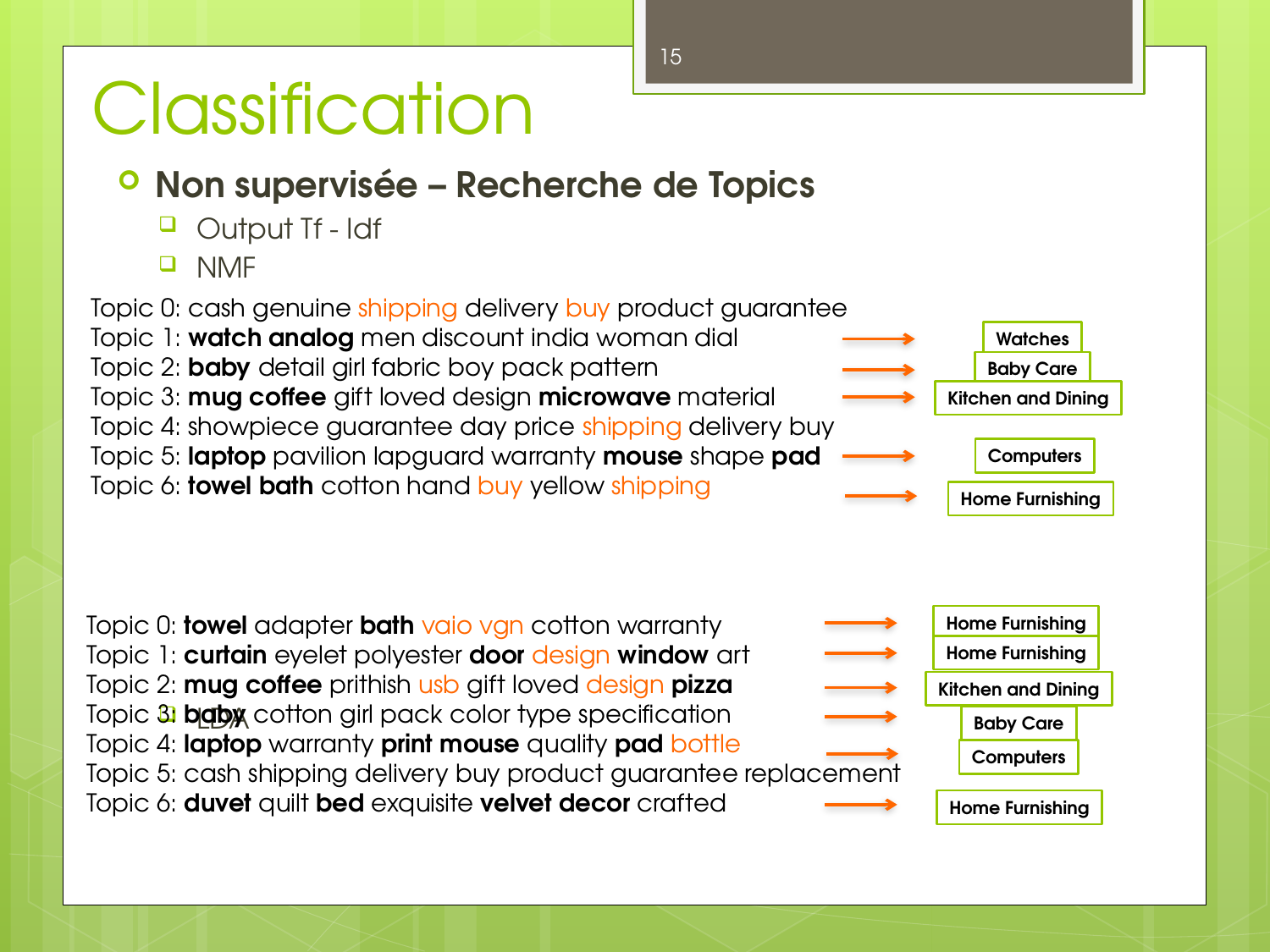

# Classification
15
Non supervisée – Recherche de Topics
Output Tf - Idf
NMF

LDA
Topic 0: cash genuine shipping delivery buy product guarantee
Topic 1: watch analog men discount india woman dial
Topic 2: baby detail girl fabric boy pack pattern
Topic 3: mug coffee gift loved design microwave material
Topic 4: showpiece guarantee day price shipping delivery buy
Topic 5: laptop pavilion lapguard warranty mouse shape pad
Topic 6: towel bath cotton hand buy yellow shipping
Watches
Baby Care
Kitchen and Dining
Computers
Home Furnishing
Topic 0: towel adapter bath vaio vgn cotton warranty
Topic 1: curtain eyelet polyester door design window art
Topic 2: mug coffee prithish usb gift loved design pizza
Topic 3: baby cotton girl pack color type specification
Topic 4: laptop warranty print mouse quality pad bottle
Topic 5: cash shipping delivery buy product guarantee replacement
Topic 6: duvet quilt bed exquisite velvet decor crafted
Home Furnishing
Home Furnishing
Kitchen and Dining
Baby Care
Computers
Home Furnishing